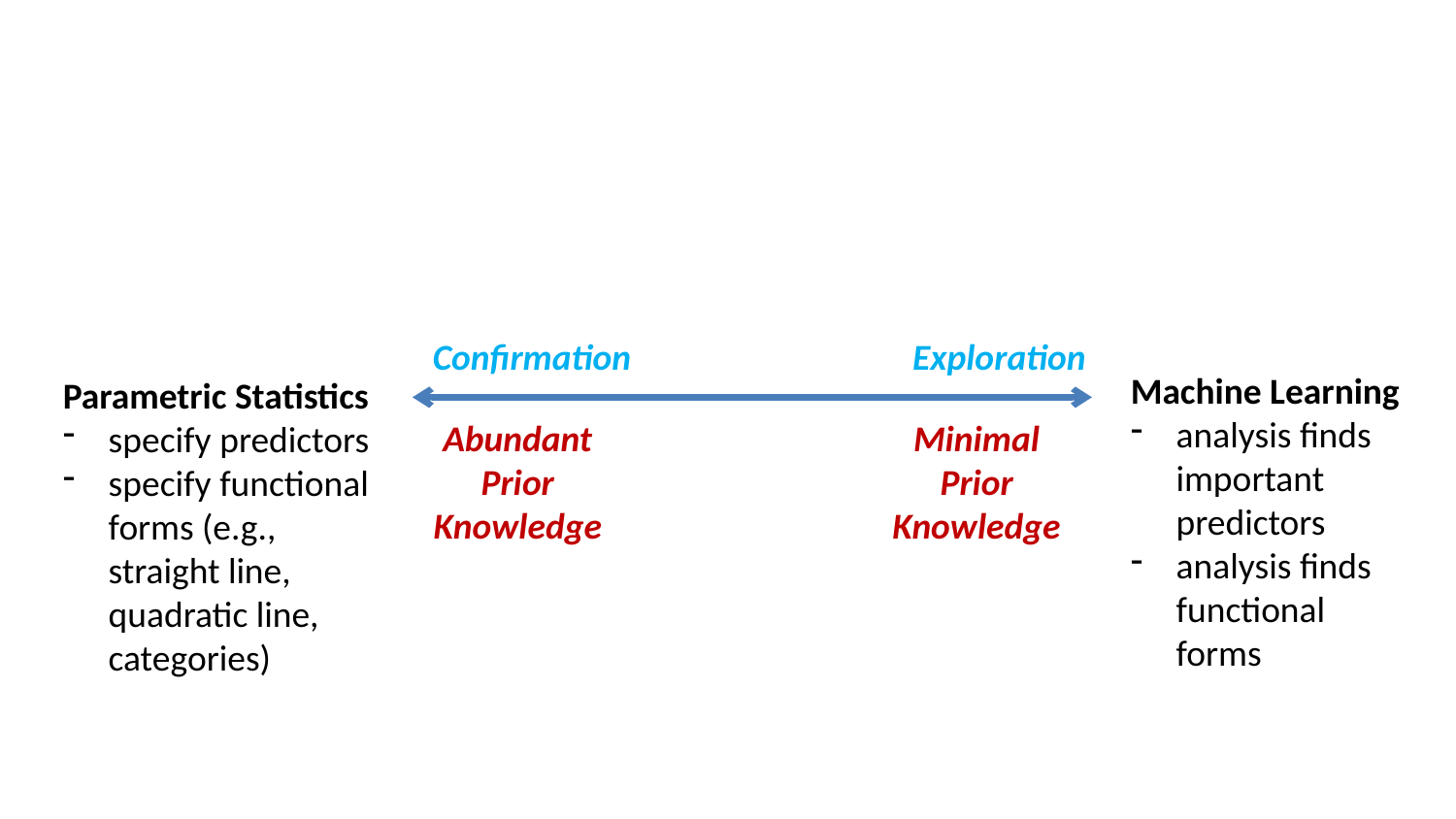

Confirmation
Exploration
Machine Learning
analysis finds important predictors
analysis finds functional forms
Parametric Statistics
specify predictors
specify functional forms (e.g., straight line, quadratic line, categories)
Abundant Prior Knowledge
Minimal Prior Knowledge